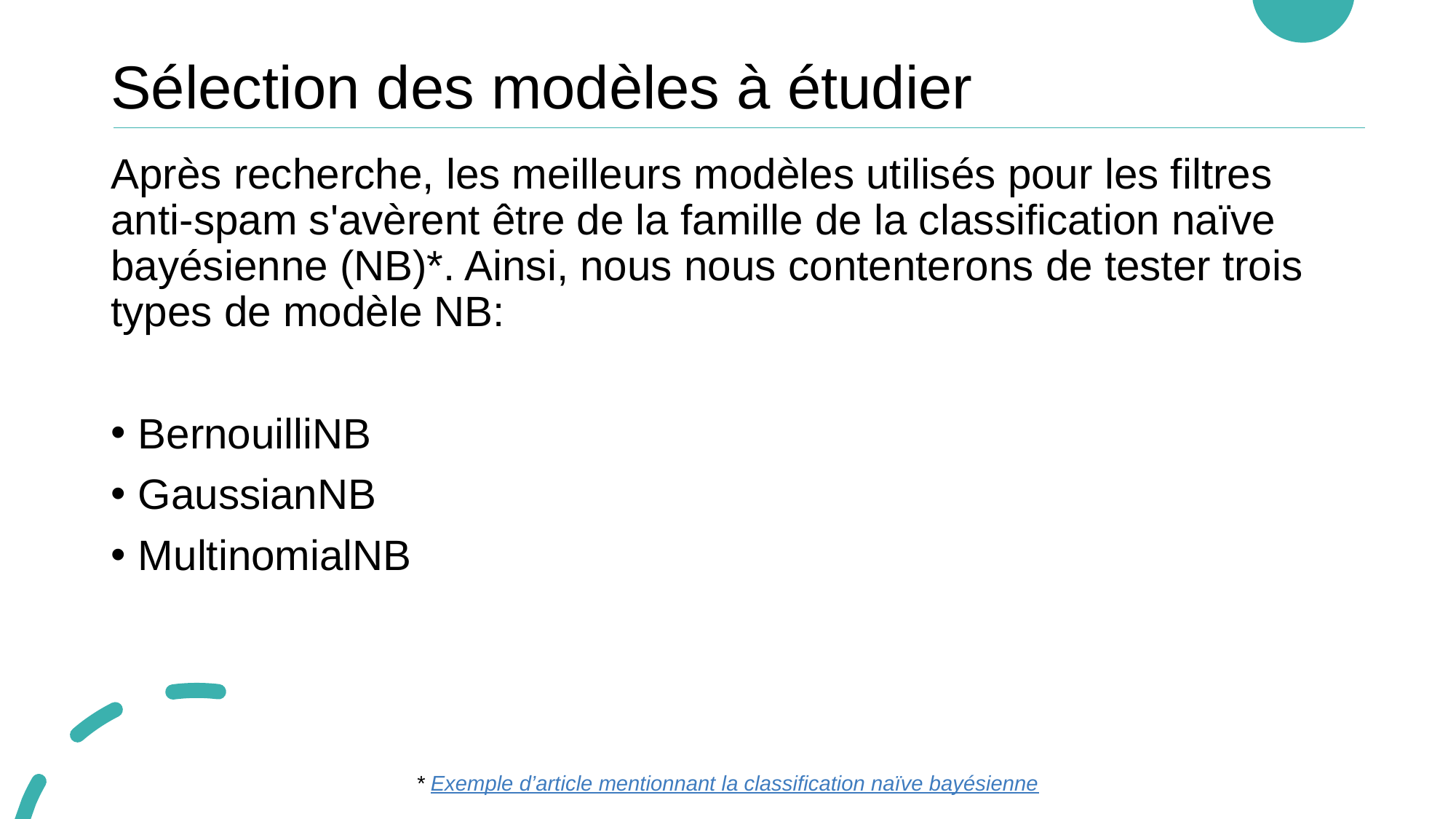

# Sélection des modèles à étudier

Après recherche, les meilleurs modèles utilisés pour les filtres anti-spam s'avèrent être de la famille de la classification naïve bayésienne (NB)*. Ainsi, nous nous contenterons de tester trois types de modèle NB:

BernouilliNB
GaussianNB
MultinomialNB
* Exemple d’article mentionnant la classification naïve bayésienne